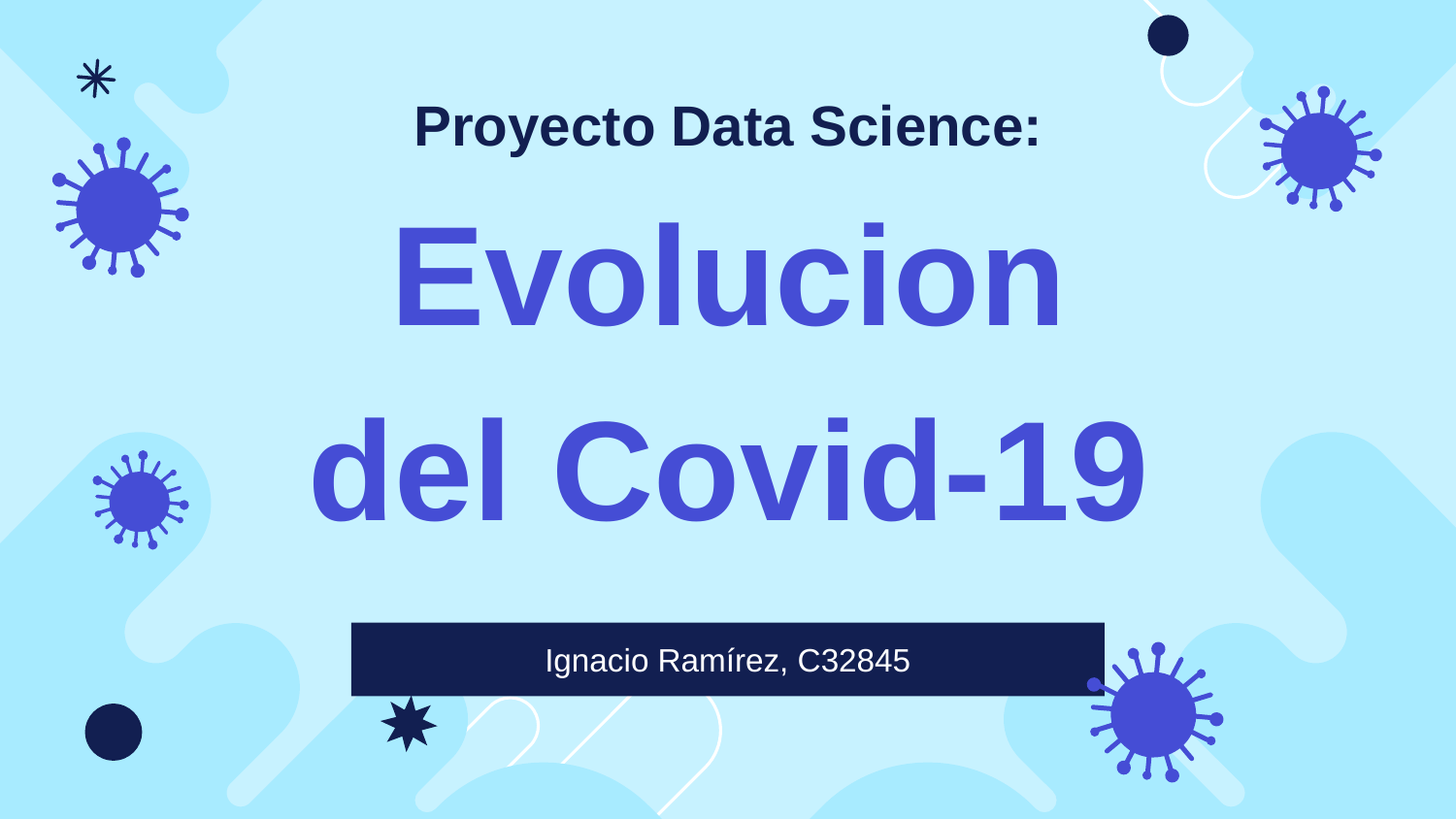

# Proyecto Data Science: Evolucion del Covid-19

Ignacio Ramírez, C32845